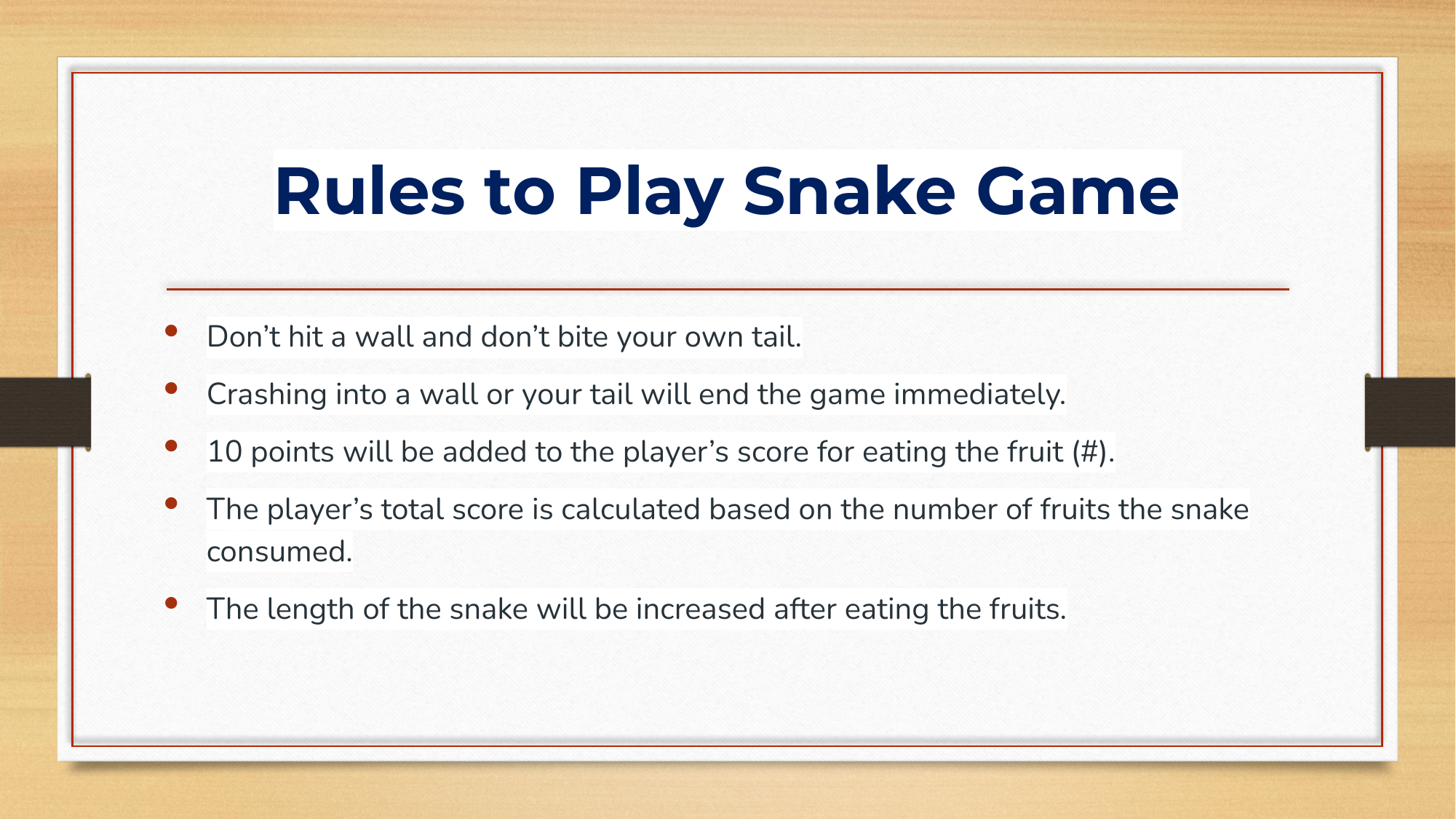

# Rules to Play Snake Game
Don’t hit a wall and don’t bite your own tail.
Crashing into a wall or your tail will end the game immediately.
10 points will be added to the player’s score for eating the fruit (#).
The player’s total score is calculated based on the number of fruits the snake consumed.
The length of the snake will be increased after eating the fruits.